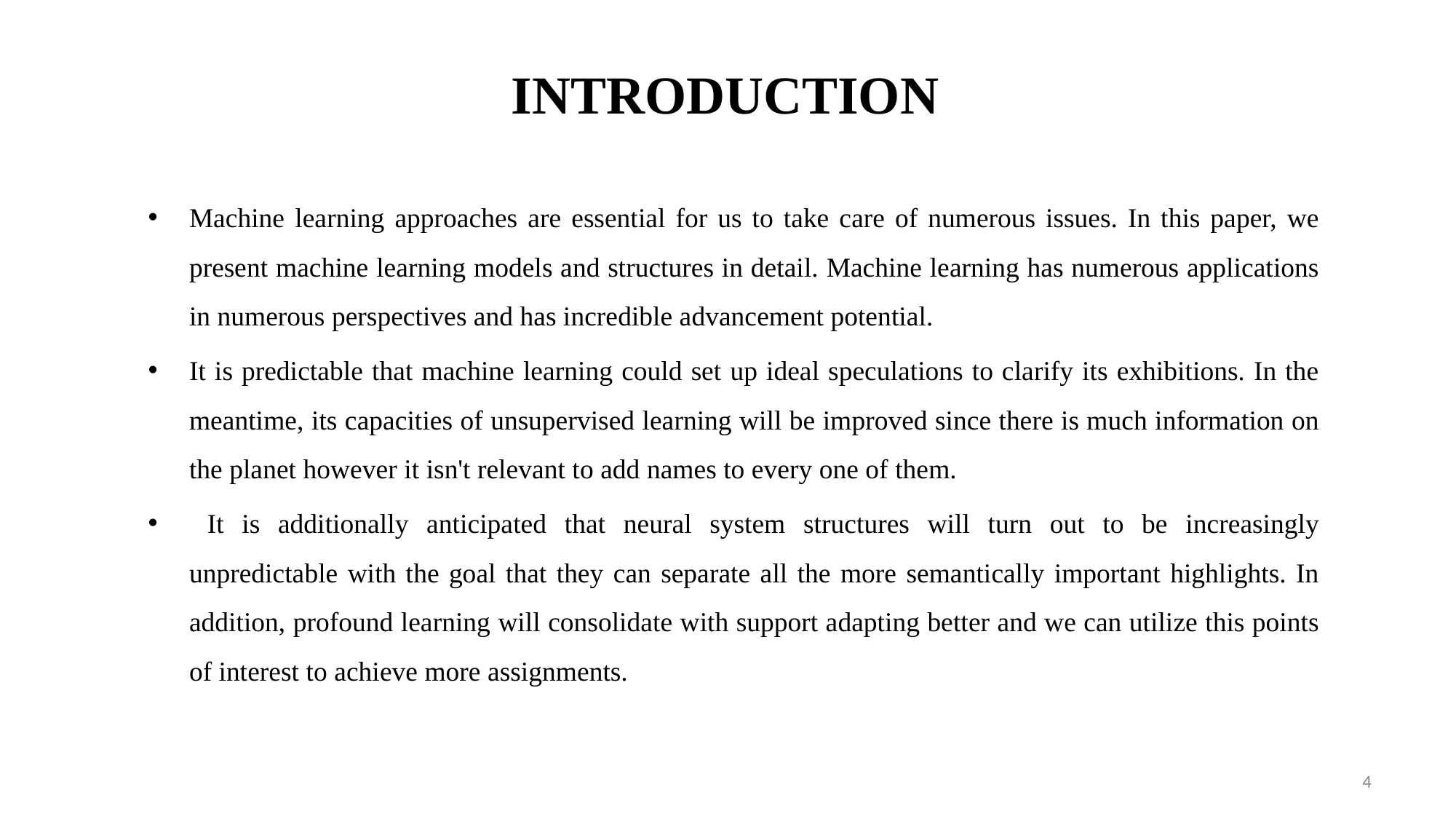

# INTRODUCTION
Machine learning approaches are essential for us to take care of numerous issues. In this paper, we present machine learning models and structures in detail. Machine learning has numerous applications in numerous perspectives and has incredible advancement potential.
It is predictable that machine learning could set up ideal speculations to clarify its exhibitions. In the meantime, its capacities of unsupervised learning will be improved since there is much information on the planet however it isn't relevant to add names to every one of them.
 It is additionally anticipated that neural system structures will turn out to be increasingly unpredictable with the goal that they can separate all the more semantically important highlights. In addition, profound learning will consolidate with support adapting better and we can utilize this points of interest to achieve more assignments.
4